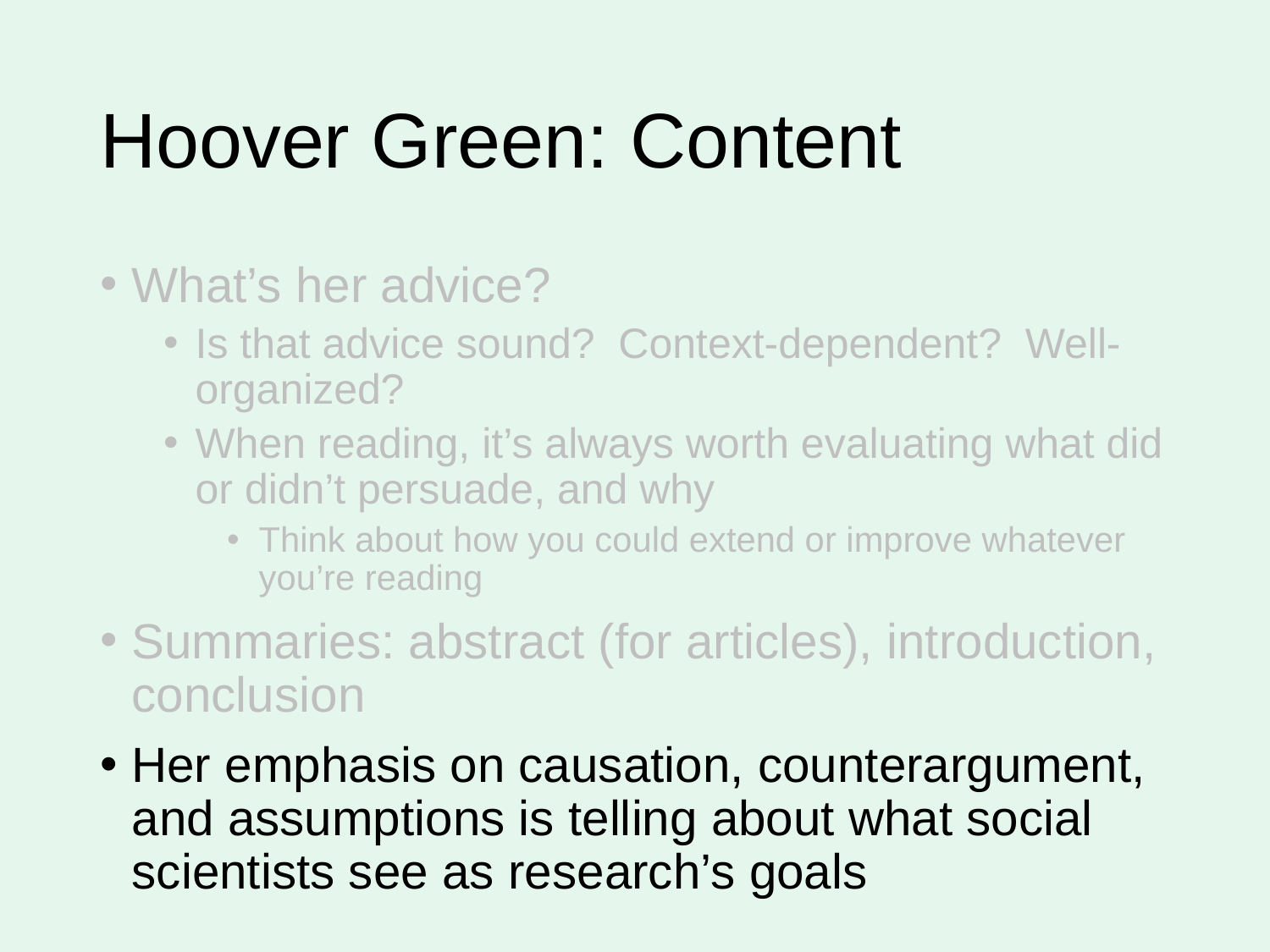

# Hoover Green: Content
What’s her advice?
Is that advice sound?  Context-dependent?  Well-organized?
When reading, it’s always worth evaluating what did or didn’t persuade, and why
Think about how you could extend or improve whatever you’re reading
Summaries: abstract (for articles), introduction, conclusion
Her emphasis on causation, counterargument, and assumptions is telling about what social scientists see as research’s goals